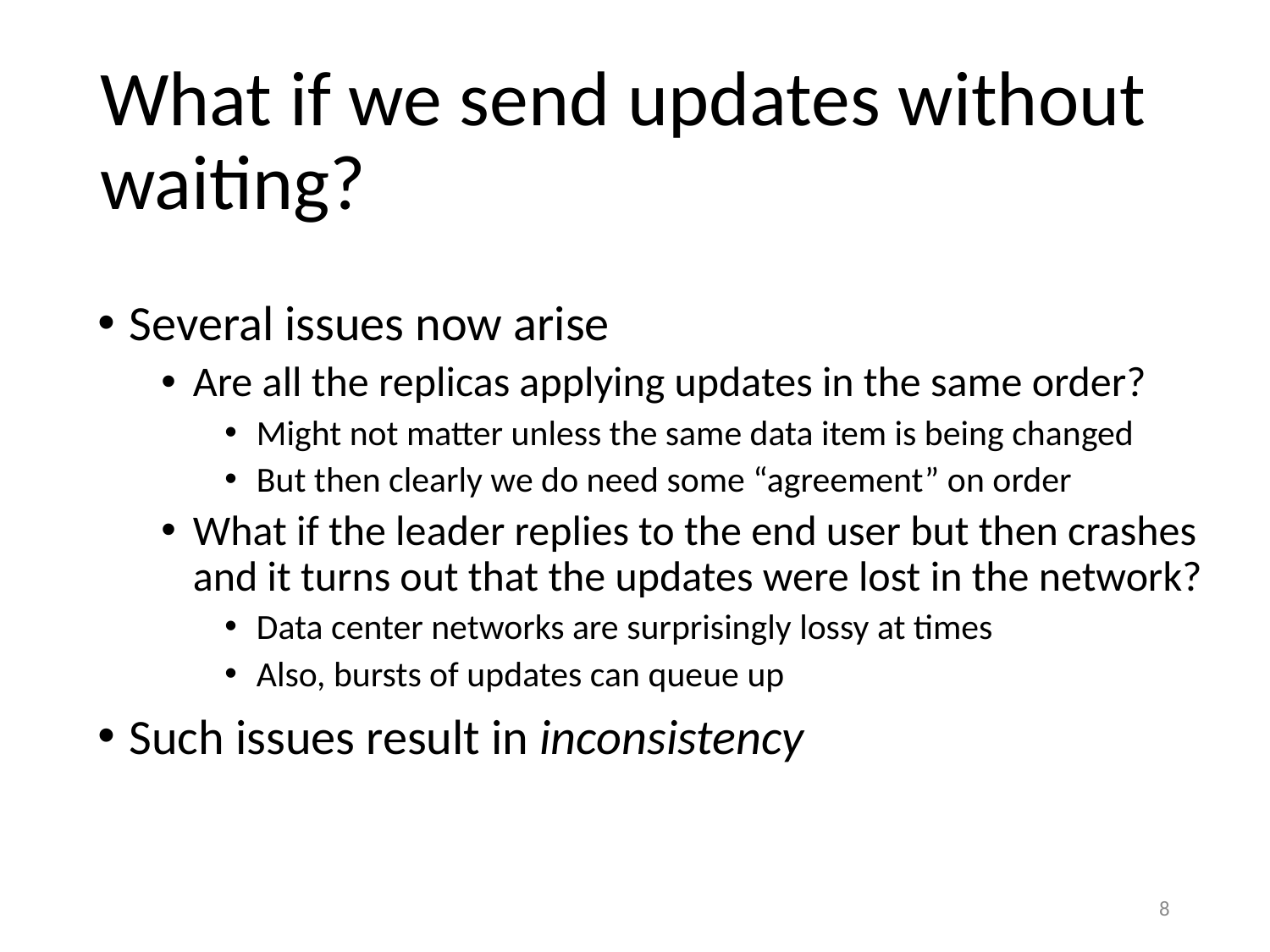

# What if we send updates without waiting?
Several issues now arise
Are all the replicas applying updates in the same order?
Might not matter unless the same data item is being changed
But then clearly we do need some “agreement” on order
What if the leader replies to the end user but then crashes and it turns out that the updates were lost in the network?
Data center networks are surprisingly lossy at times
Also, bursts of updates can queue up
Such issues result in inconsistency
8